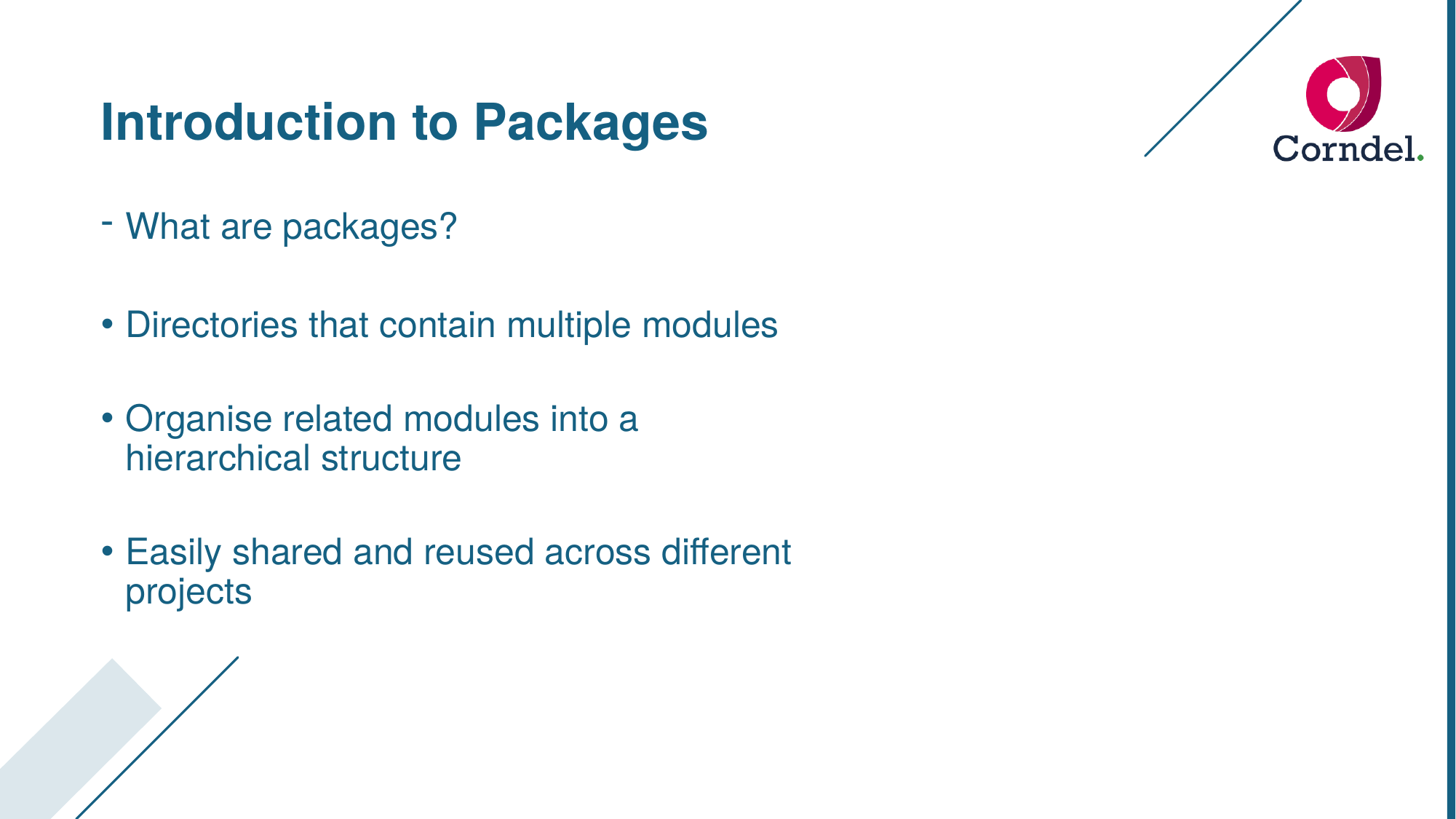

Introduction to Packages
What are packages?
Directories that contain multiple modules
Organise related modules into a hierarchical structure
Easily shared and reused across different projects